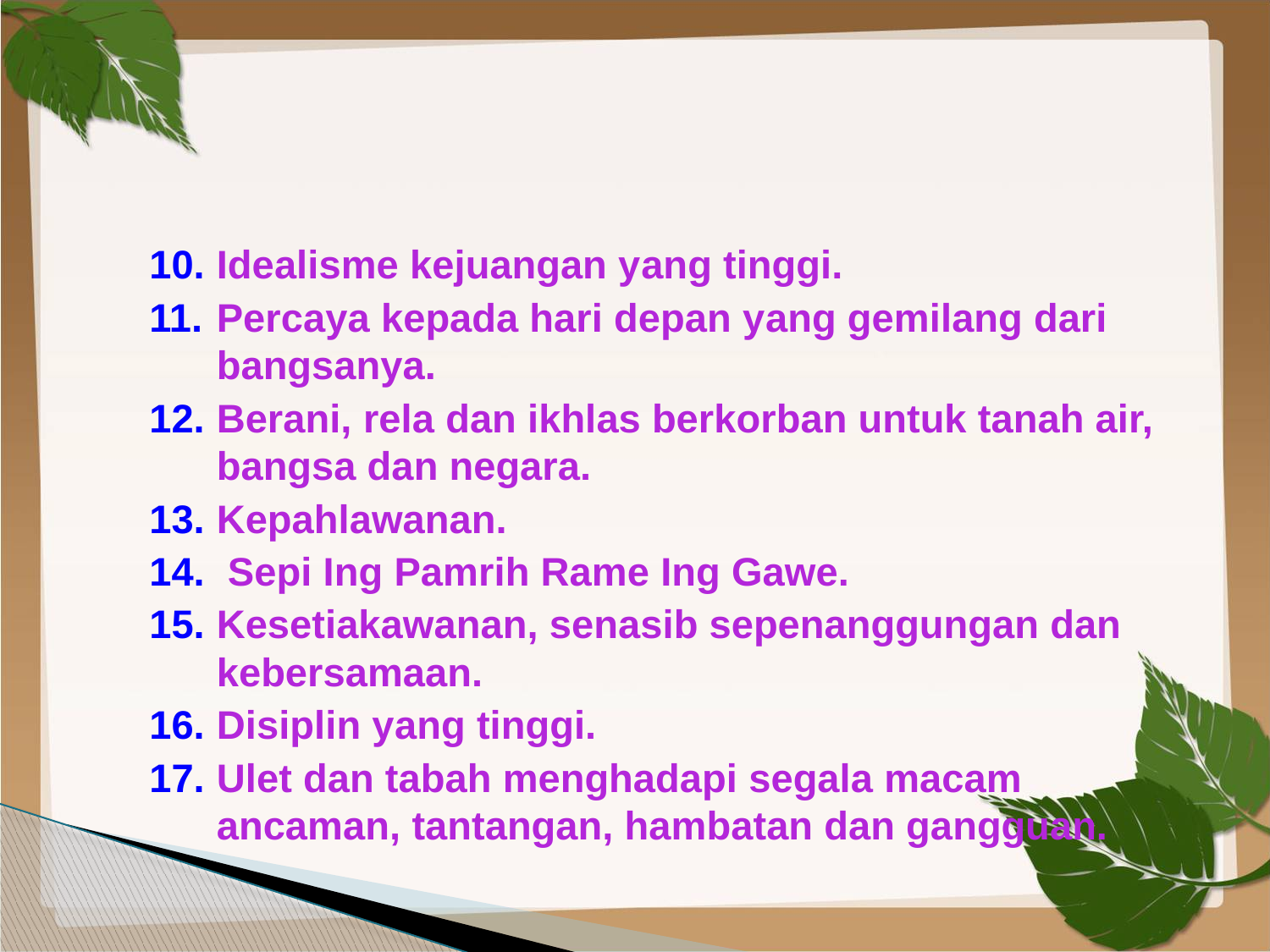

Idealisme kejuangan yang tinggi.
Percaya kepada hari depan yang gemilang dari bangsanya.
Berani, rela dan ikhlas berkorban untuk tanah air, bangsa dan negara.
Kepahlawanan.
 Sepi Ing Pamrih Rame Ing Gawe.
Kesetiakawanan, senasib sepenanggungan dan kebersamaan.
Disiplin yang tinggi.
Ulet dan tabah menghadapi segala macam ancaman, tantangan, hambatan dan gangguan.